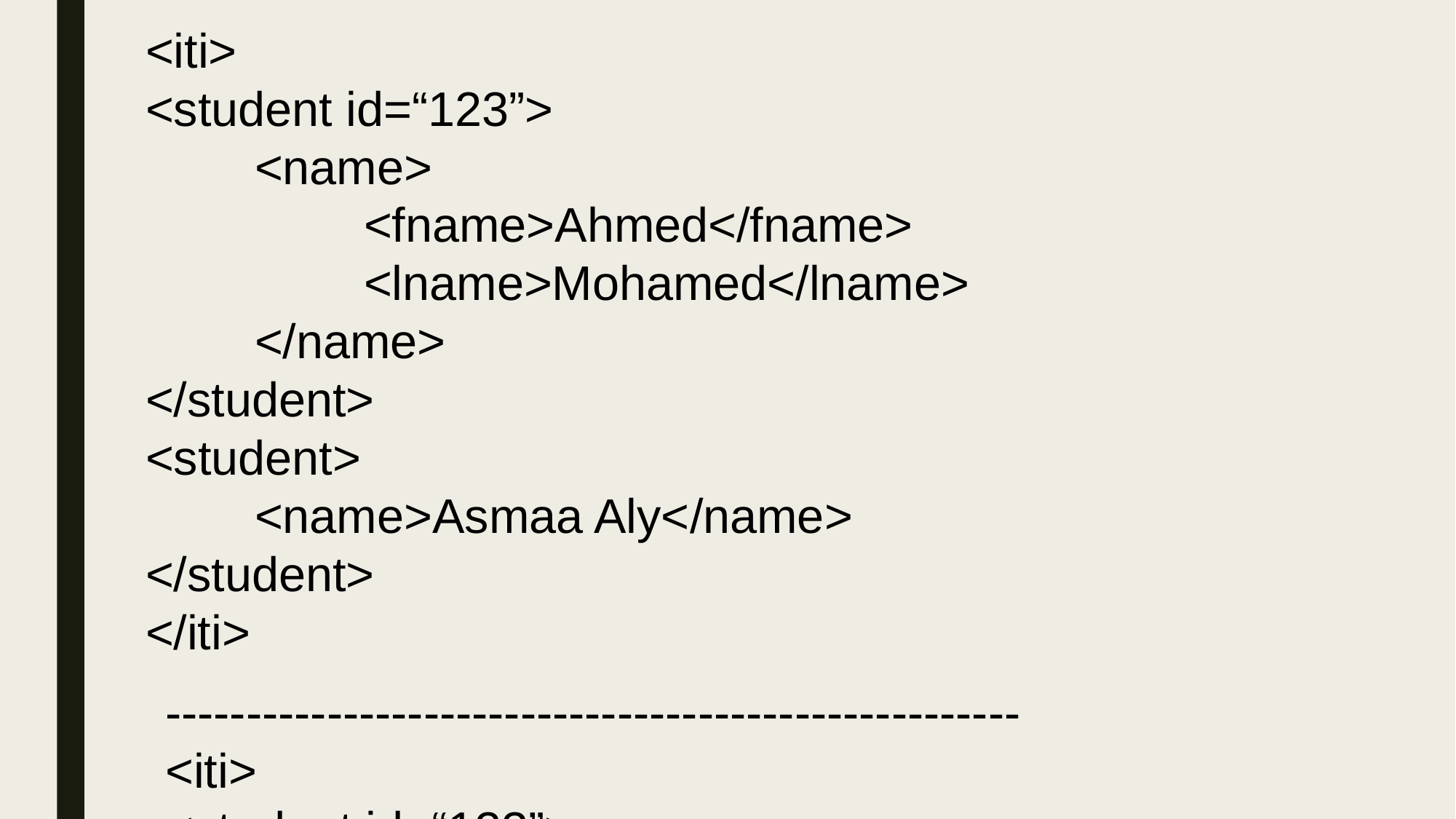

<iti>
<student id=“123”>
	<name>
		<fname>Ahmed</fname>
		<lname>Mohamed</lname>
	</name>
</student>
<student>
	<name>Asmaa Aly</name>
</student>
</iti>
-----------------------------------------------------
<iti>
<student id=“123”>
	<name fname=“Ahmed” lname=“Mohamed”/>
	<Bdate>30/12/1999</Bdate>